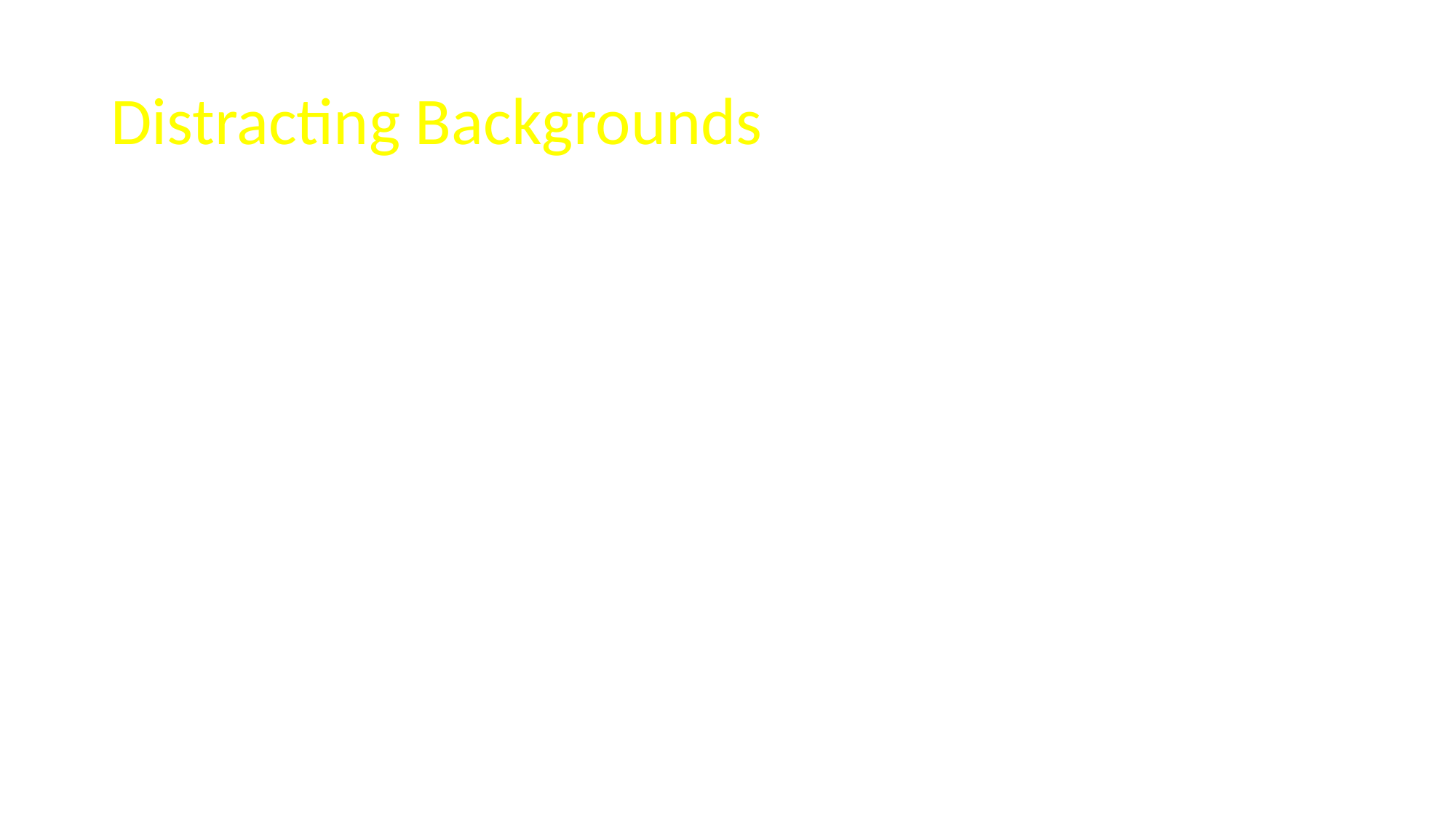

# Distracting Backgrounds
Color
Too bright
Not enough contrast
Some colors will look different when projected
Distracting designs